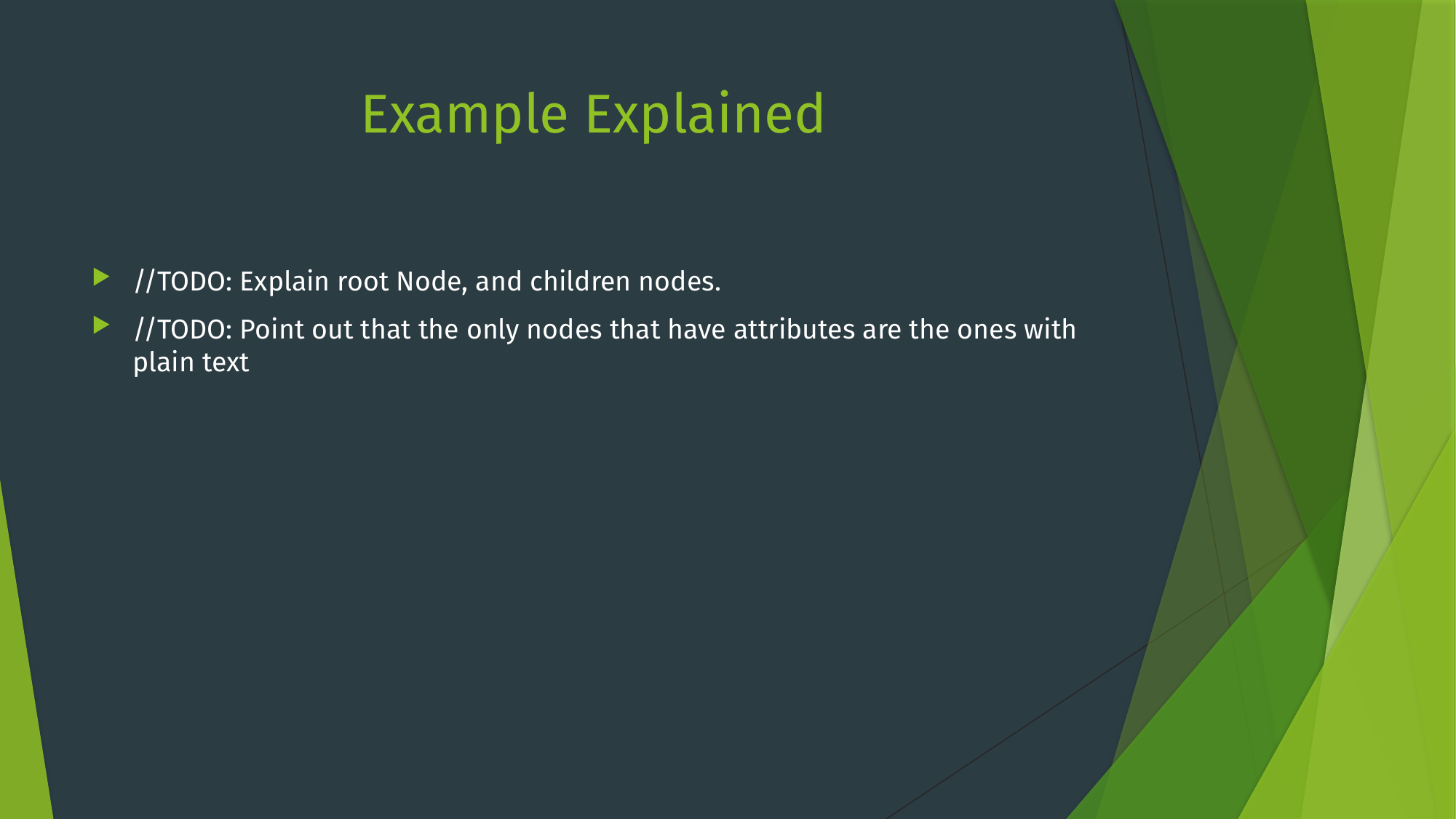

# Example Explained
//TODO: Explain root Node, and children nodes.
//TODO: Point out that the only nodes that have attributes are the ones with plain text